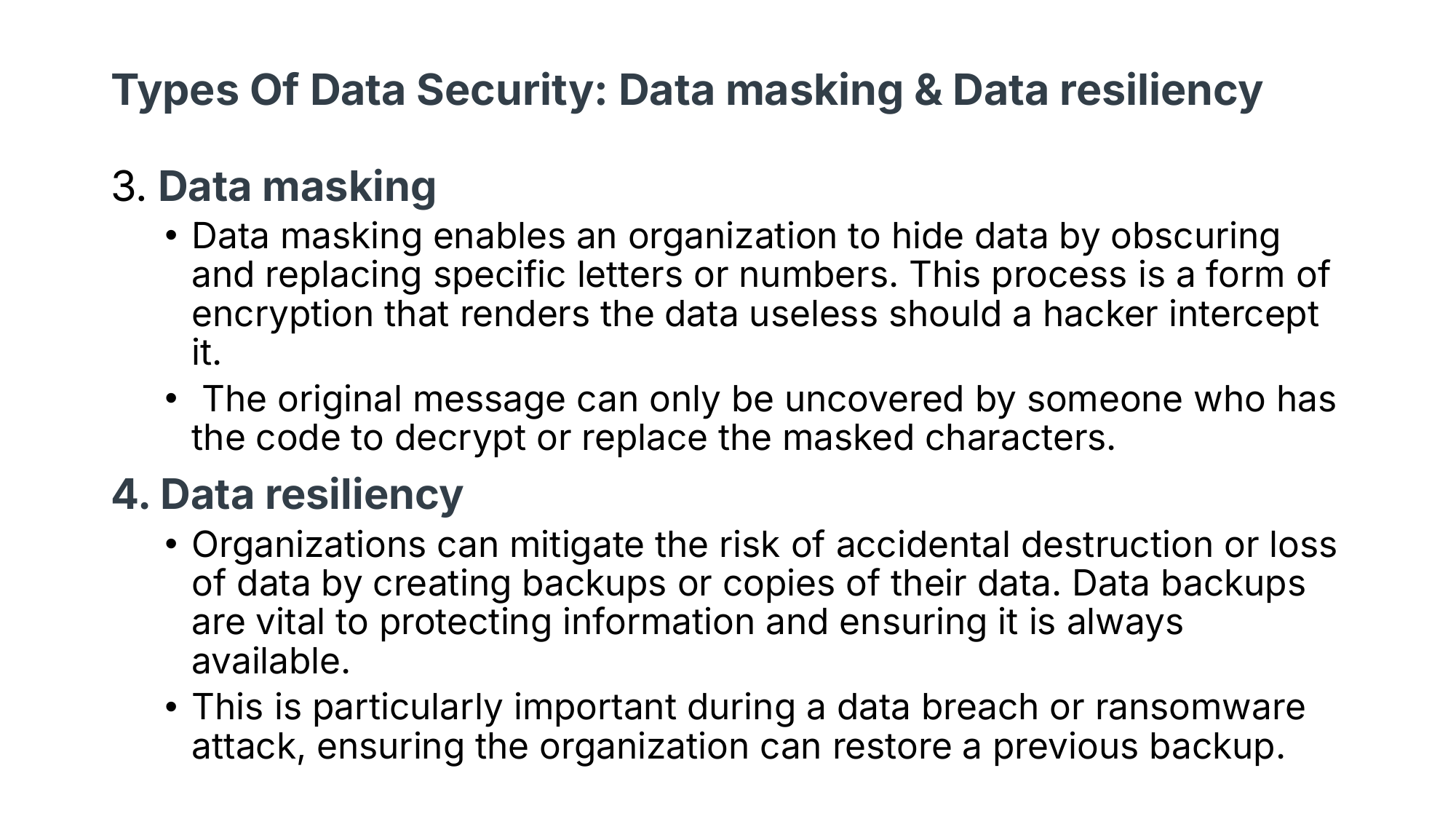

# Types Of Data Security: Data masking & Data resiliency
3. Data masking
Data masking enables an organization to hide data by obscuring and replacing specific letters or numbers. This process is a form of encryption that renders the data useless should a hacker intercept it.
 The original message can only be uncovered by someone who has the code to decrypt or replace the masked characters.
4. Data resiliency
Organizations can mitigate the risk of accidental destruction or loss of data by creating backups or copies of their data. Data backups are vital to protecting information and ensuring it is always available.
This is particularly important during a data breach or ransomware attack, ensuring the organization can restore a previous backup.